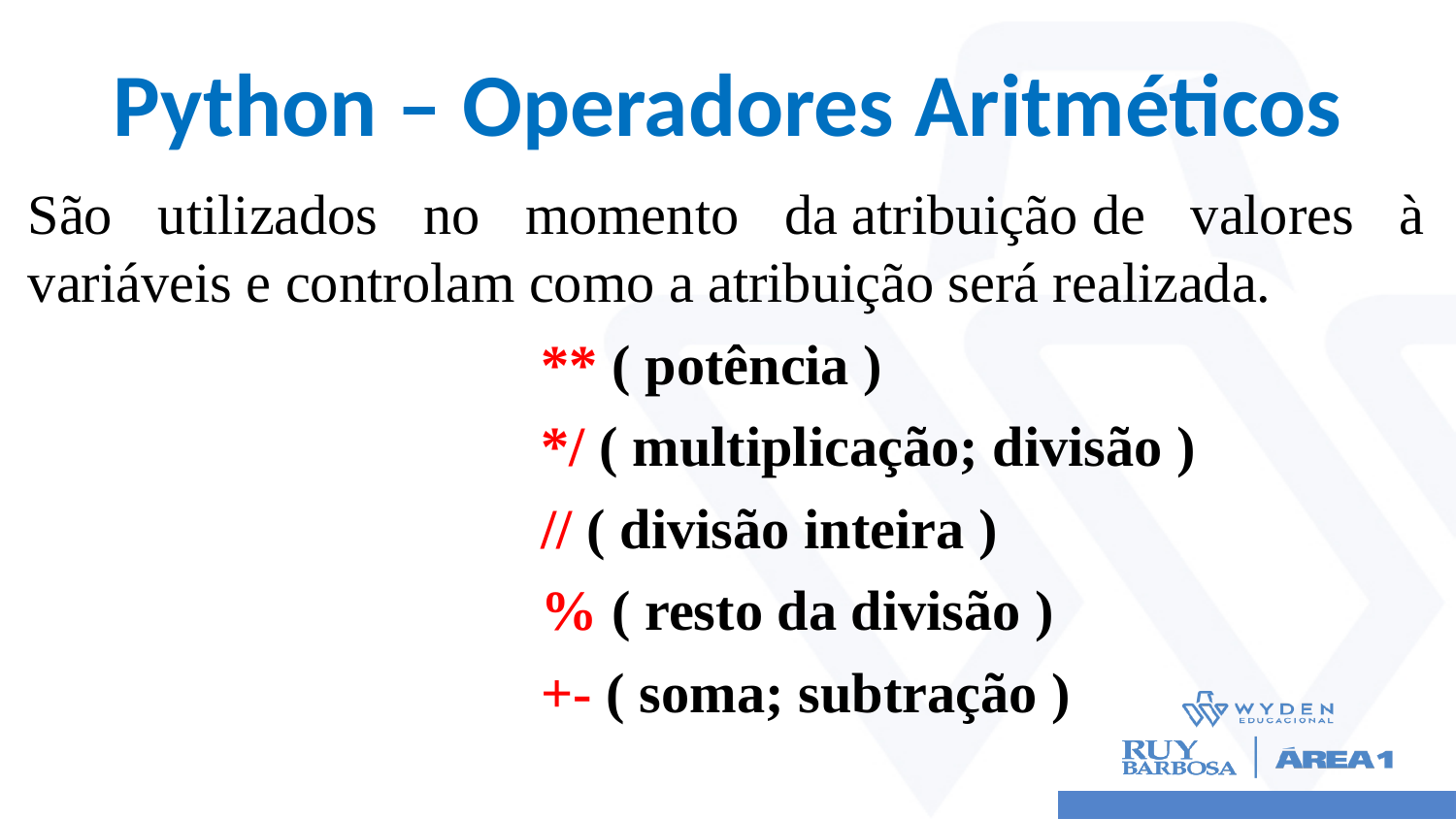

# Python – Operadores Aritméticos
São utilizados no momento da atribuição de valores à variáveis e controlam como a atribuição será realizada.
** ( potência )
*/ ( multiplicação; divisão )
// ( divisão inteira )
% ( resto da divisão )
+- ( soma; subtração )